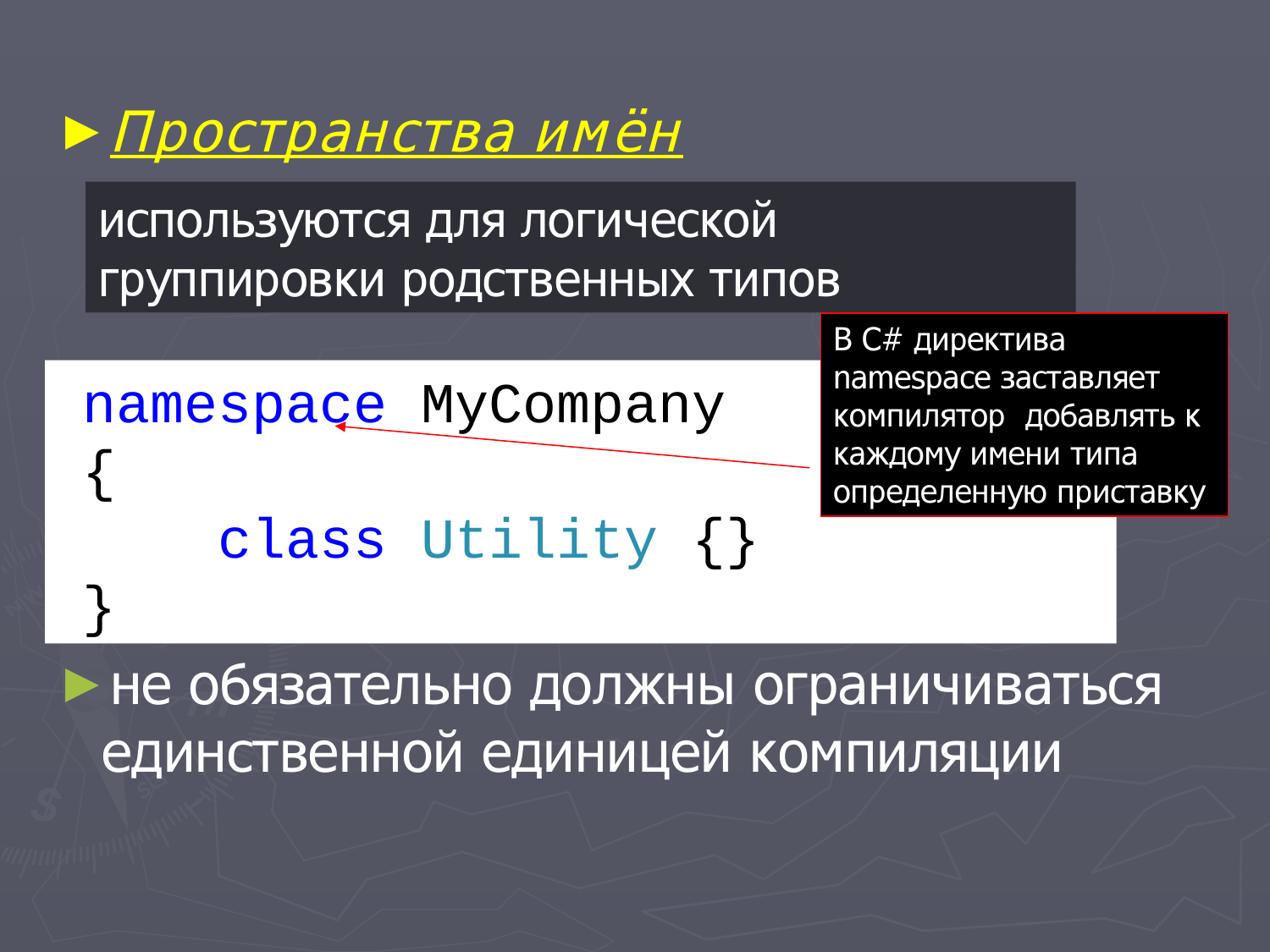

#
Пространства имён

не обязательно должны ограничиваться единственной единицей компиляции

используются для логической группировки родственных типов
В C# директива namespace заставляет компилятор  добавлять к каждому имени типа определенную приставку
namespace MyCompany
{
    class Utility {}
}